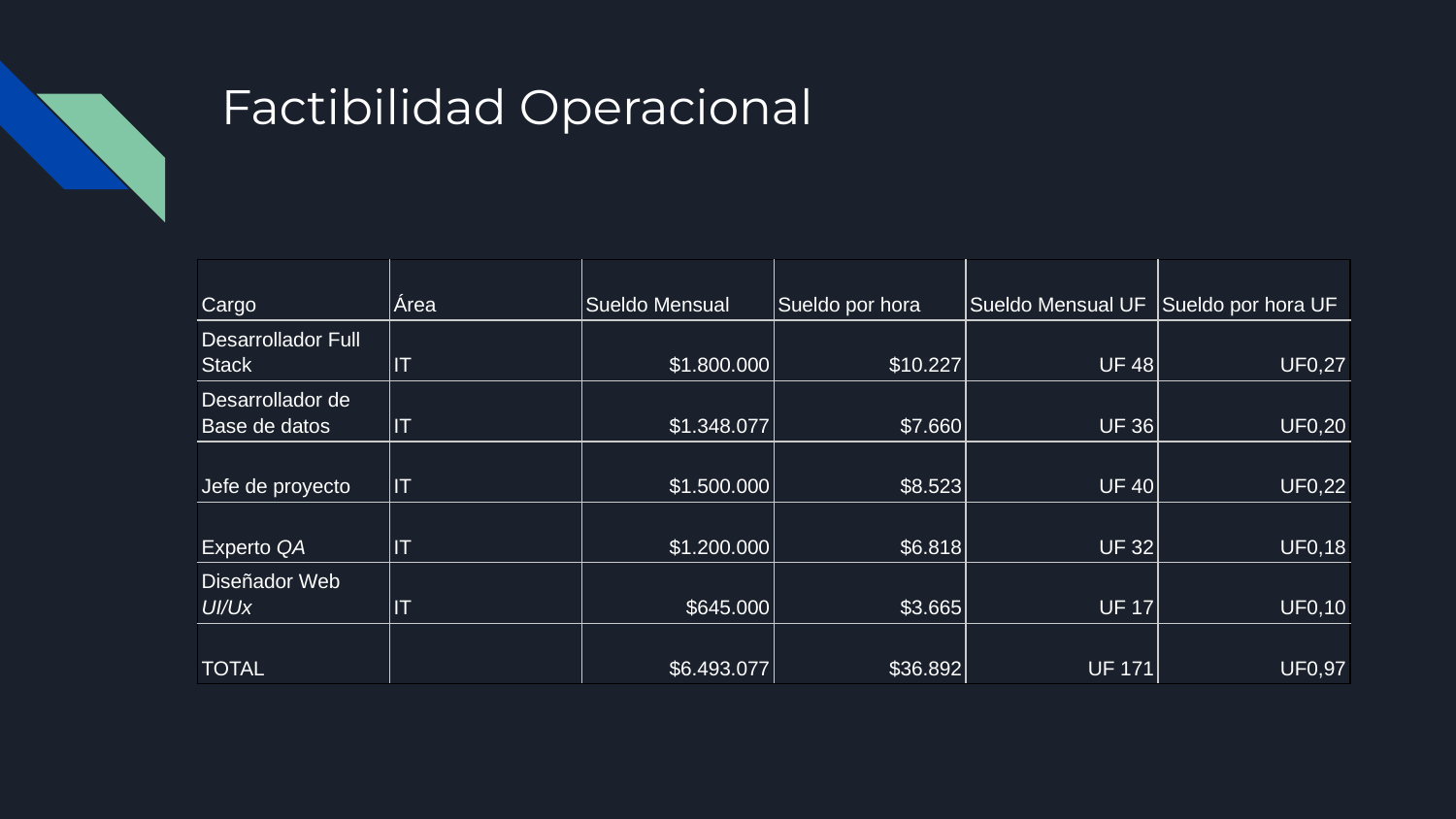

# Factibilidad Operacional

| Cargo | Área | Sueldo Mensual | Sueldo por hora | Sueldo Mensual UF | Sueldo por hora UF |
| --- | --- | --- | --- | --- | --- |
| Desarrollador Full Stack | IT | $1.800.000 | $10.227 | UF 48 | UF0,27 |
| Desarrollador de Base de datos | IT | $1.348.077 | $7.660 | UF 36 | UF0,20 |
| Jefe de proyecto | IT | $1.500.000 | $8.523 | UF 40 | UF0,22 |
| Experto QA | IT | $1.200.000 | $6.818 | UF 32 | UF0,18 |
| Diseñador Web UI/Ux | IT | $645.000 | $3.665 | UF 17 | UF0,10 |
| TOTAL |  | $6.493.077 | $36.892 | UF 171 | UF0,97 |